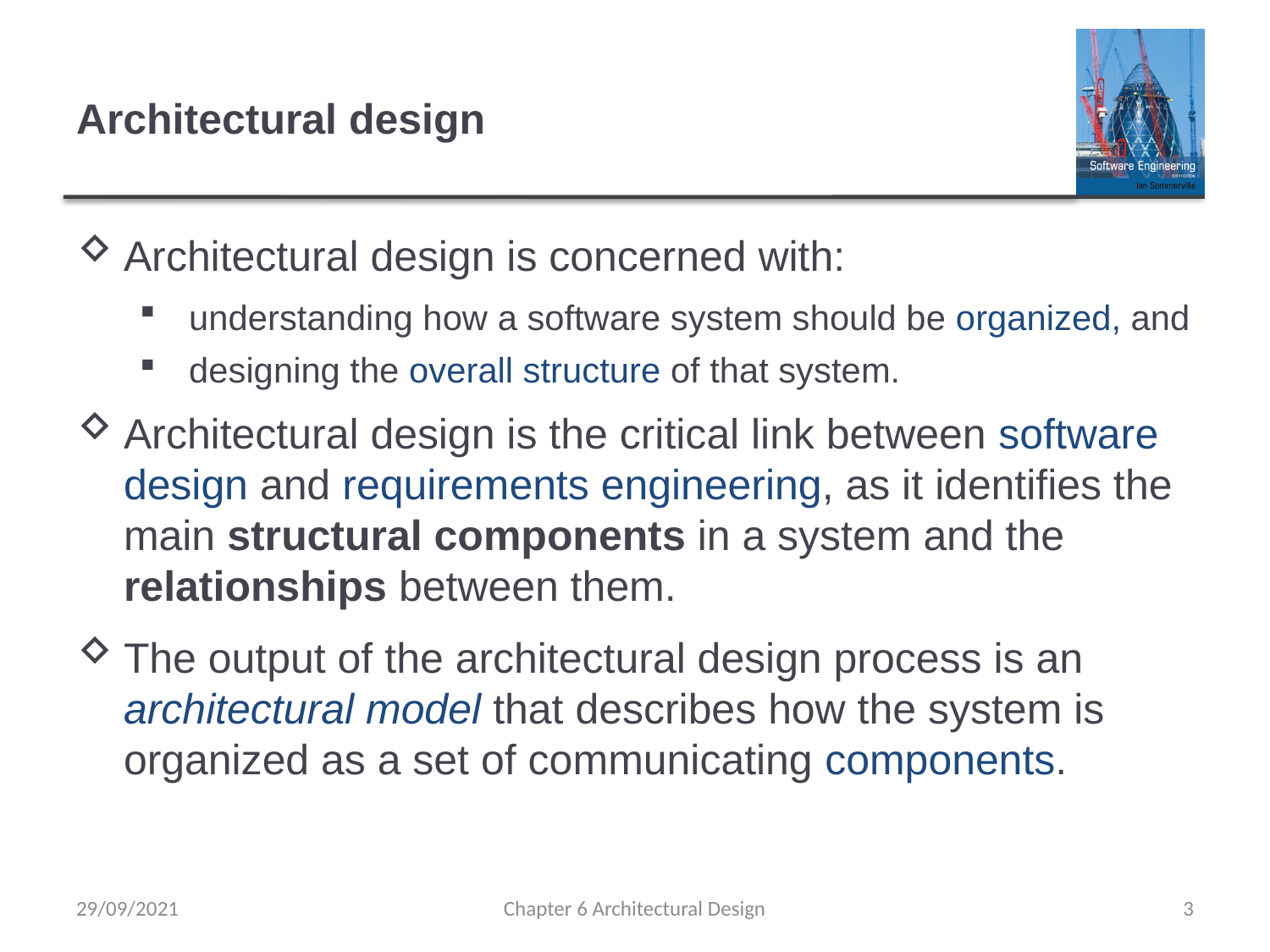

# Architectural design
Architectural design is concerned with:
 understanding how a software system should be organized, and
 designing the overall structure of that system.
Architectural design is the critical link between software design and requirements engineering, as it identifies the main structural components in a system and the relationships between them.
The output of the architectural design process is an architectural model that describes how the system is organized as a set of communicating components.

29/09/2021
Chapter 6 Architectural Design
3